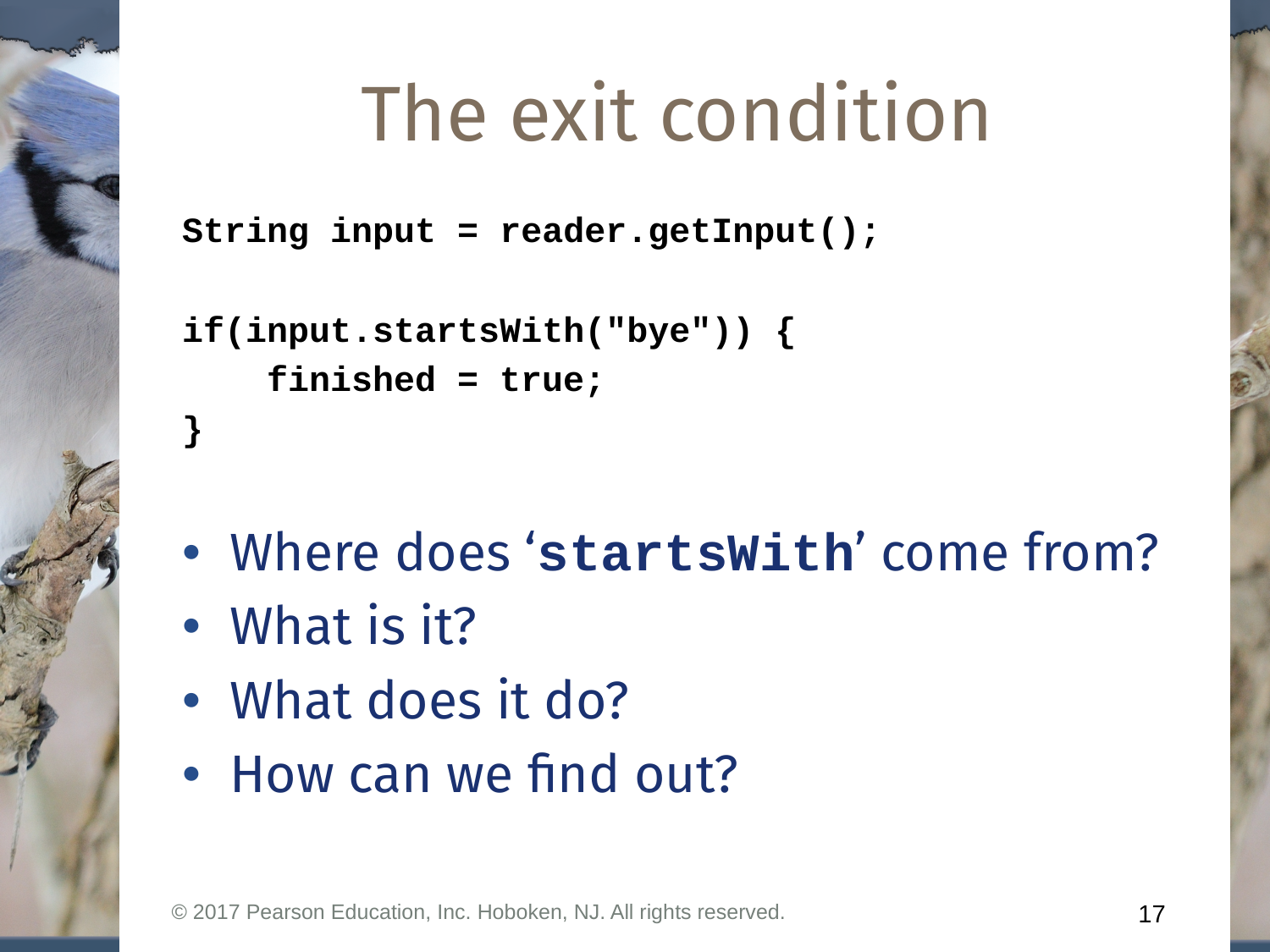

# The exit condition
String input = reader.getInput();

if(input.startsWith("bye")) {
    finished = true;
}

Where does ‘startsWith’ come from?
What is it?
What does it do?
How can we find out?
© 2017 Pearson Education, Inc. Hoboken, NJ. All rights reserved.